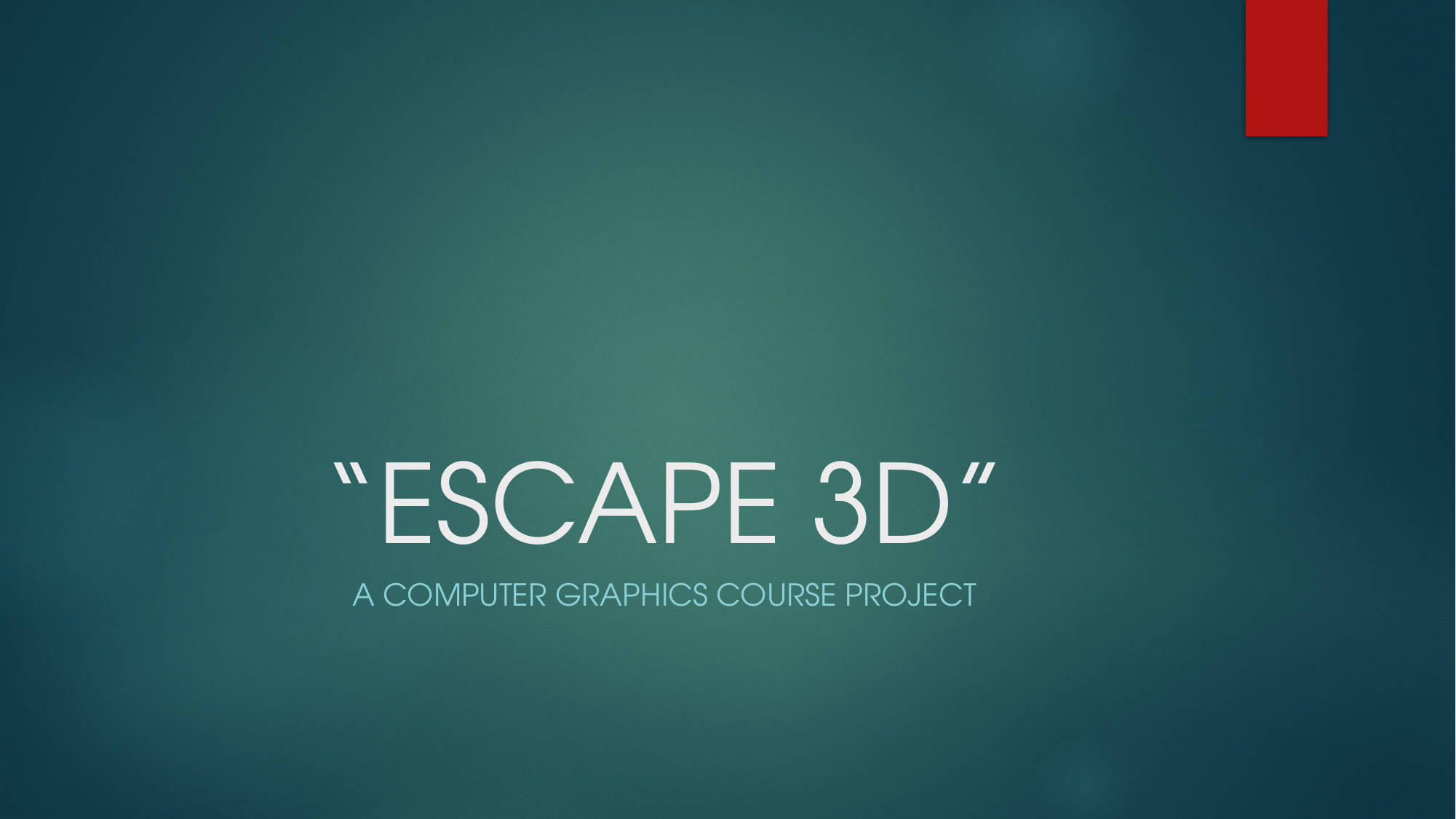

# “ESCAPE 3D”
A computer graphics course project